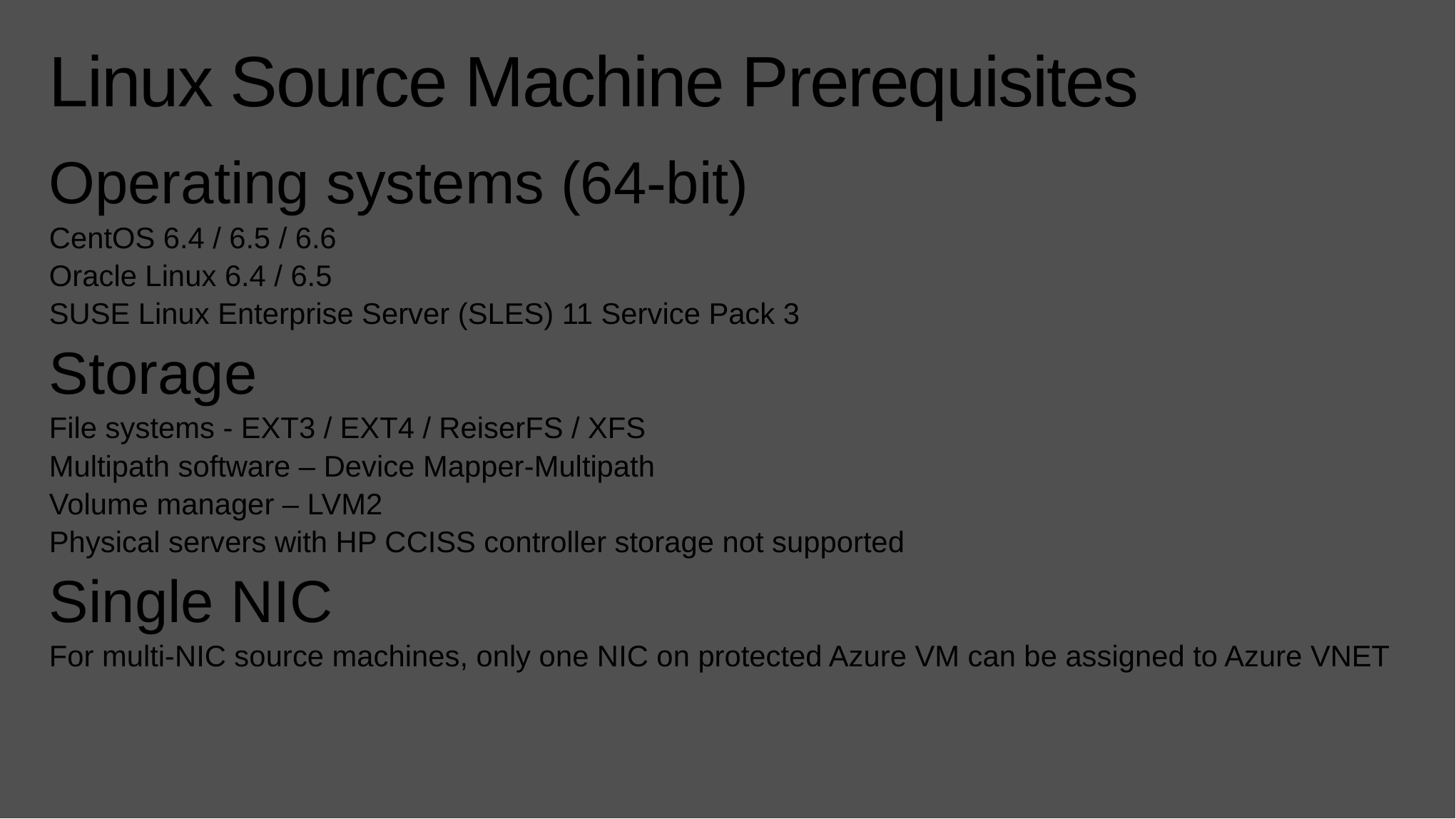

# Linux Source Machine Prerequisites
Operating systems (64-bit)
CentOS 6.4 / 6.5 / 6.6
Oracle Linux 6.4 / 6.5
SUSE Linux Enterprise Server (SLES) 11 Service Pack 3
Storage
File systems - EXT3 / EXT4 / ReiserFS / XFS
Multipath software – Device Mapper-Multipath
Volume manager – LVM2
Physical servers with HP CCISS controller storage not supported
Single NIC
For multi-NIC source machines, only one NIC on protected Azure VM can be assigned to Azure VNET